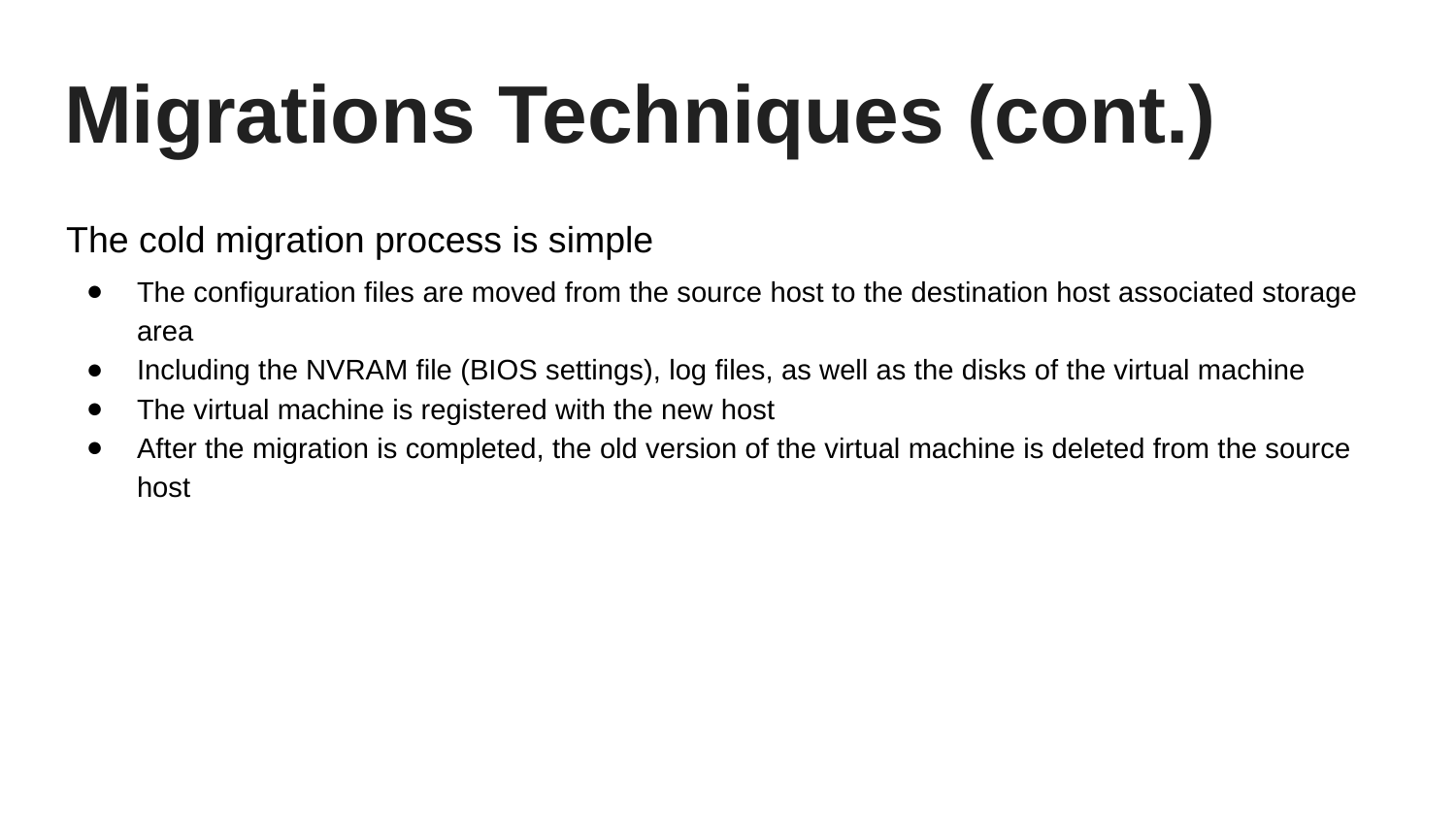

# Migrations Techniques (cont.)

The cold migration process is simple
The configuration files are moved from the source host to the destination host associated storage area
Including the NVRAM file (BIOS settings), log files, as well as the disks of the virtual machine
The virtual machine is registered with the new host
After the migration is completed, the old version of the virtual machine is deleted from the source host